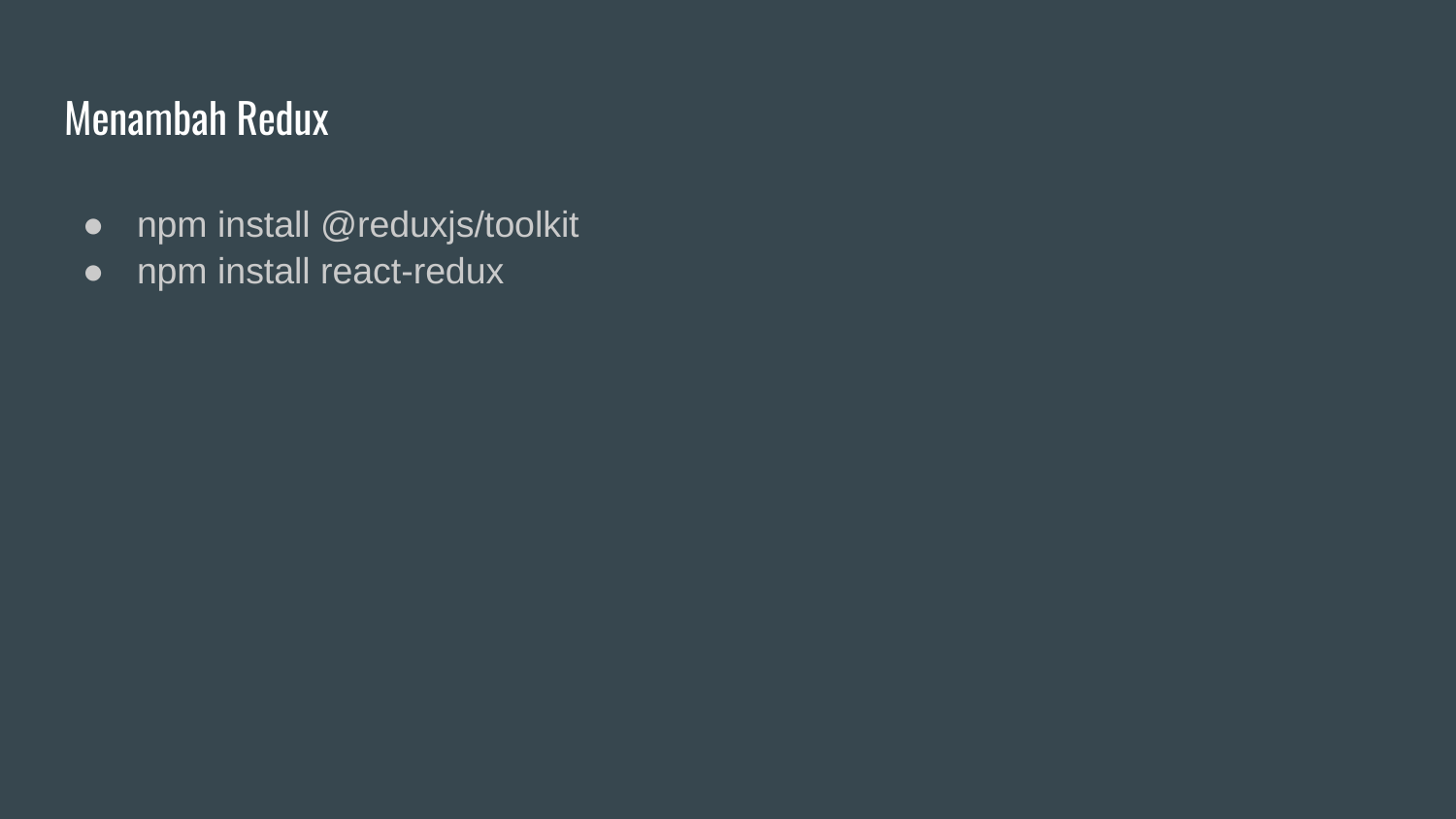

# Menambah Redux
npm install @reduxjs/toolkit
npm install react-redux